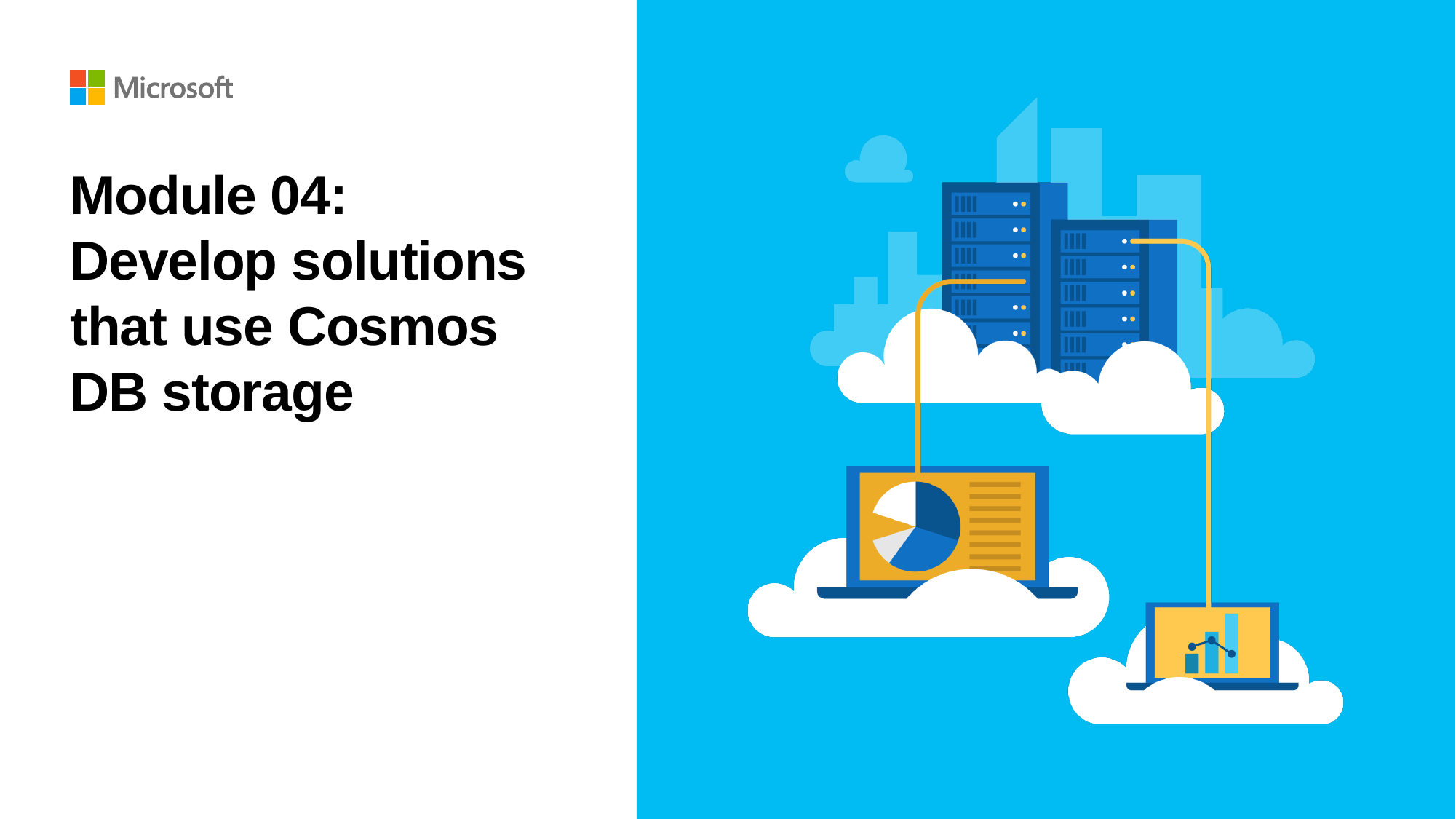

# Module 04: Develop solutions that use Cosmos DB storage